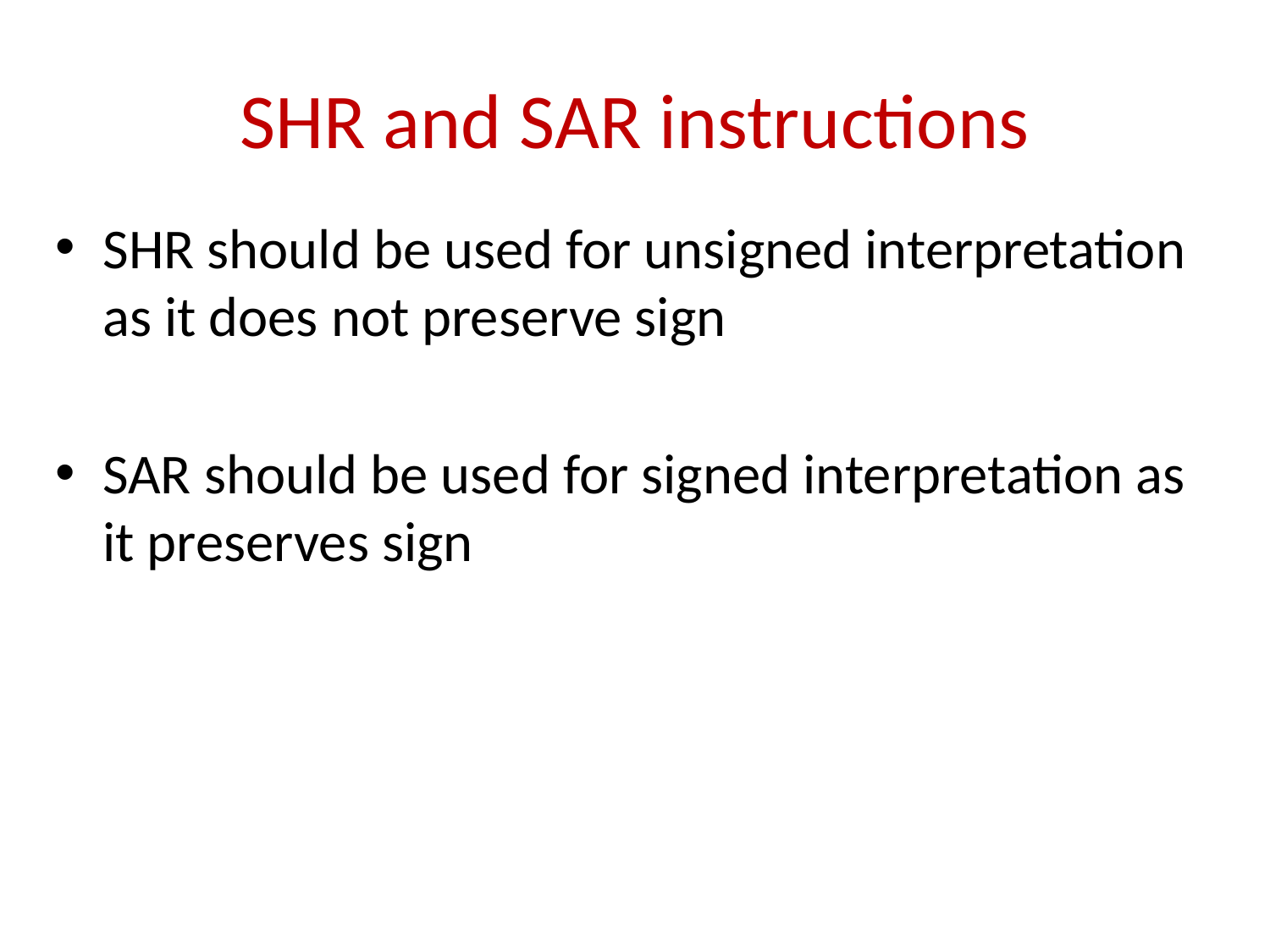

# SHR and SAR instructions
SHR should be used for unsigned interpretation as it does not preserve sign

SAR should be used for signed interpretation as it preserves sign